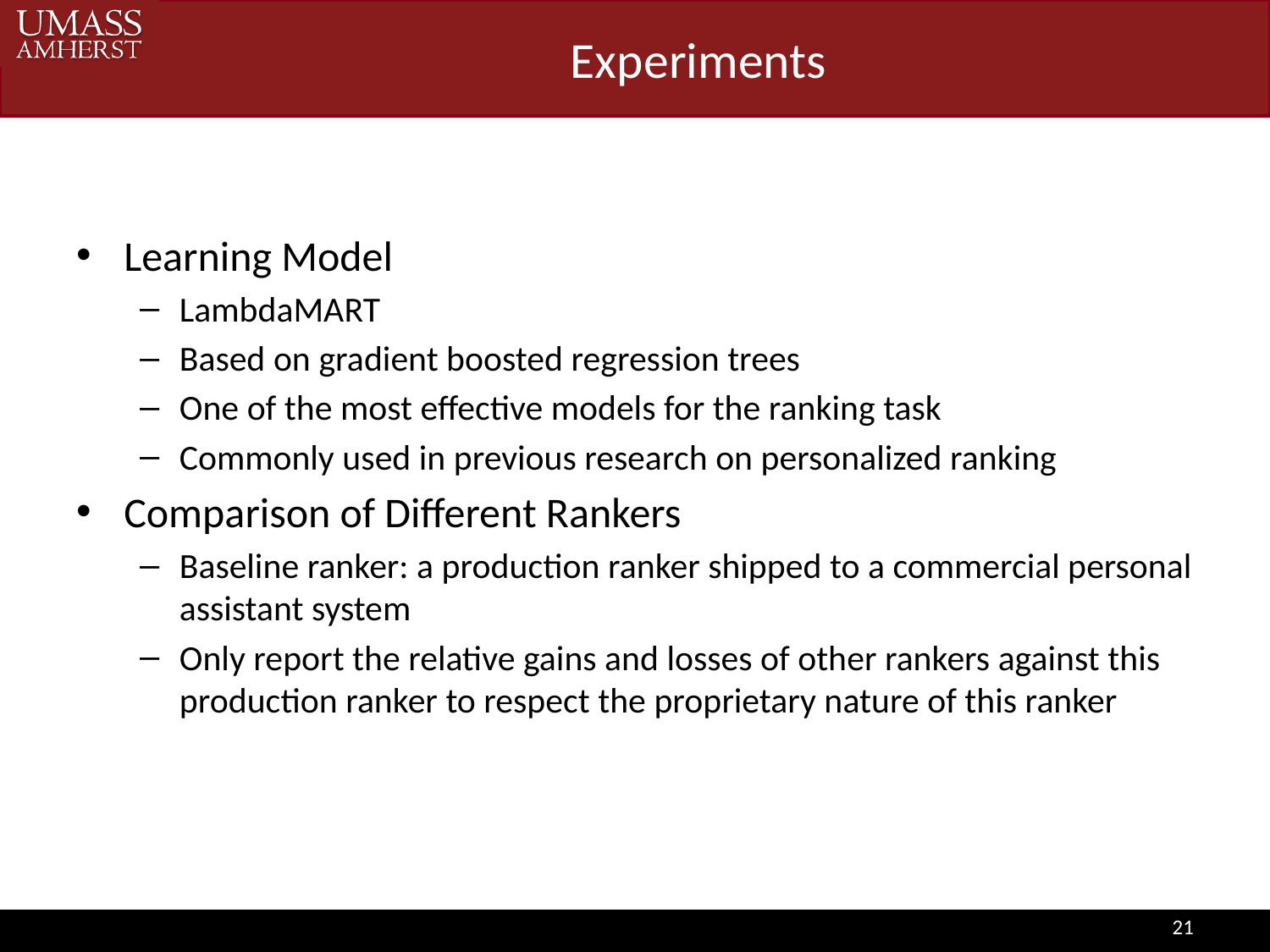

# Experiments
Learning Model
LambdaMART
Based on gradient boosted regression trees
One of the most effective models for the ranking task
Commonly used in previous research on personalized ranking
Comparison of Different Rankers
Baseline ranker: a production ranker shipped to a commercial personal assistant system
Only report the relative gains and losses of other rankers against this production ranker to respect the proprietary nature of this ranker
21